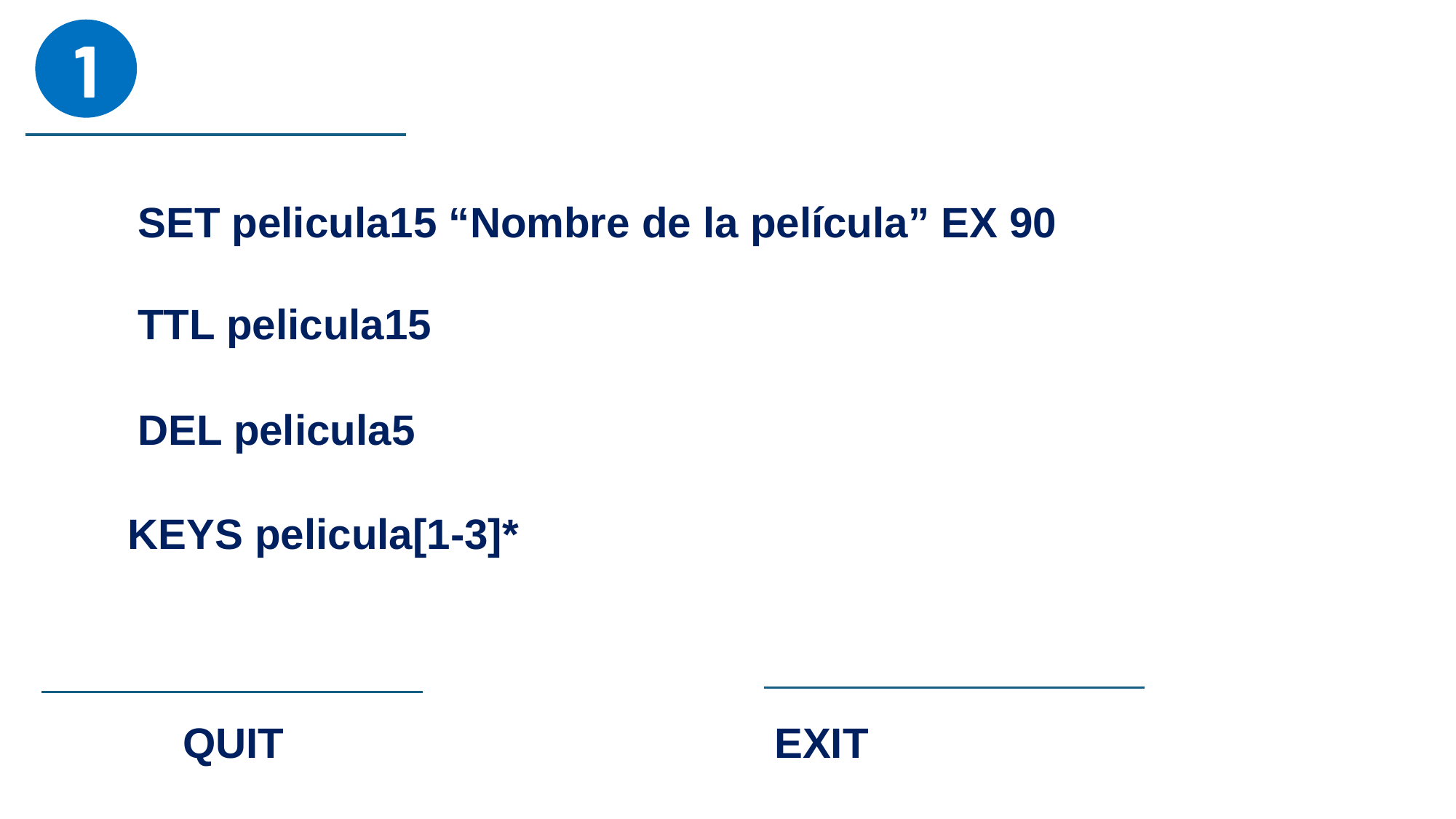

1
REDIS
SET pelicula15 “Nombre de la película” EX 90

TTL pelicula15
DEL pelicula5
KEYS pelicula[1-3]*
QUIT
EXIT